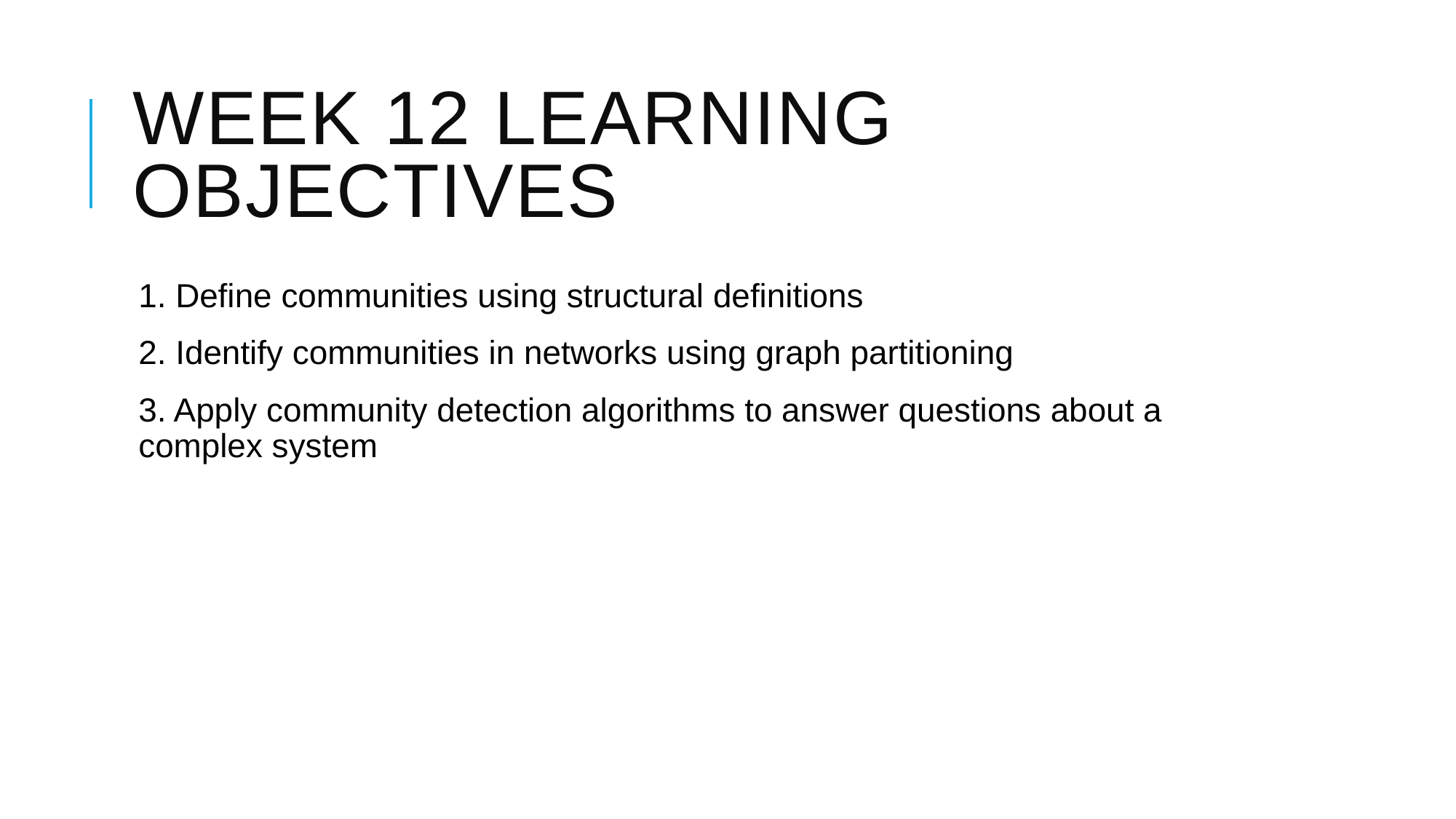

# Week 12 Learning objectives
1. Define communities using structural definitions
2. Identify communities in networks using graph partitioning
3. Apply community detection algorithms to answer questions about a complex system